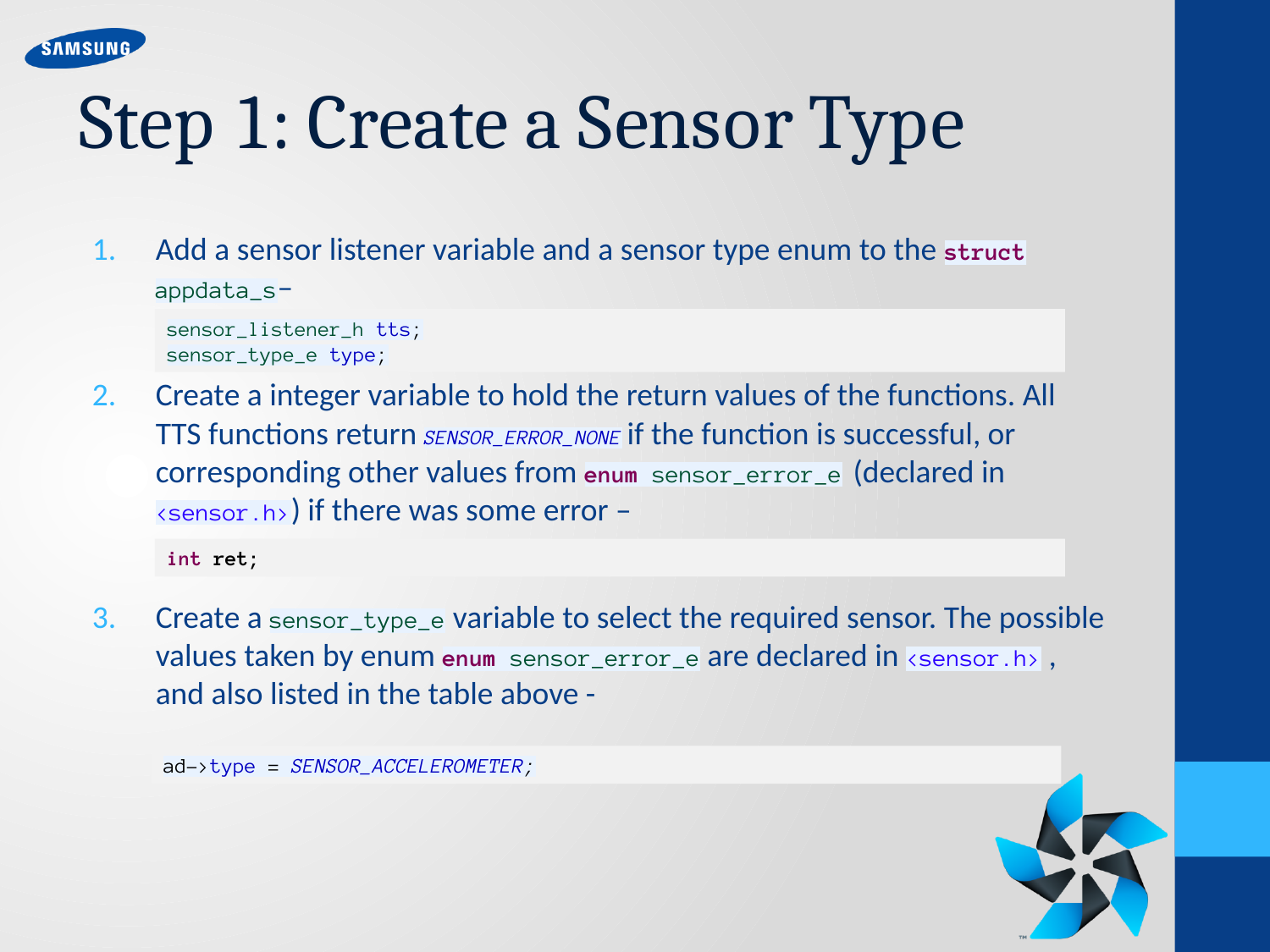

# Step 1: Create a Sensor Type
Add a sensor listener variable and a sensor type enum to the struct appdata_s–
Create a integer variable to hold the return values of the functions. All TTS functions return SENSOR_ERROR_NONE if the function is successful, or corresponding other values from enum sensor_error_e  (declared in <sensor.h>) if there was some error –
Create a sensor_type_e variable to select the required sensor. The possible values taken by enum enum sensor_error_e are declared in <sensor.h> , and also listed in the table above -

sensor_listener_h tts;
sensor_type_e type;
int ret;
ad->type = SENSOR_ACCELEROMETER;